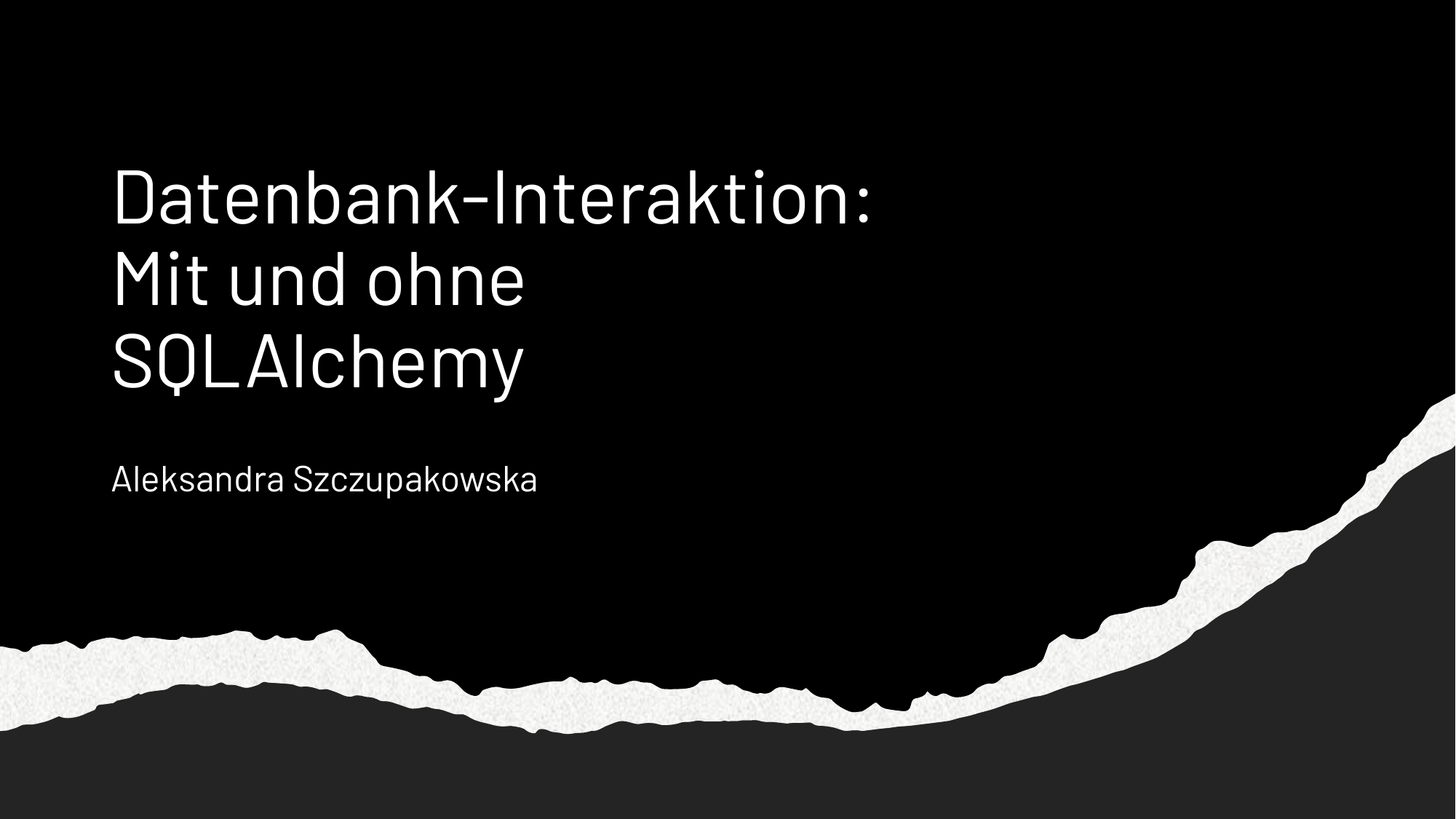

# Datenbank-Interaktion: Mit und ohne SQLAlchemy

Aleksandra Szczupakowska